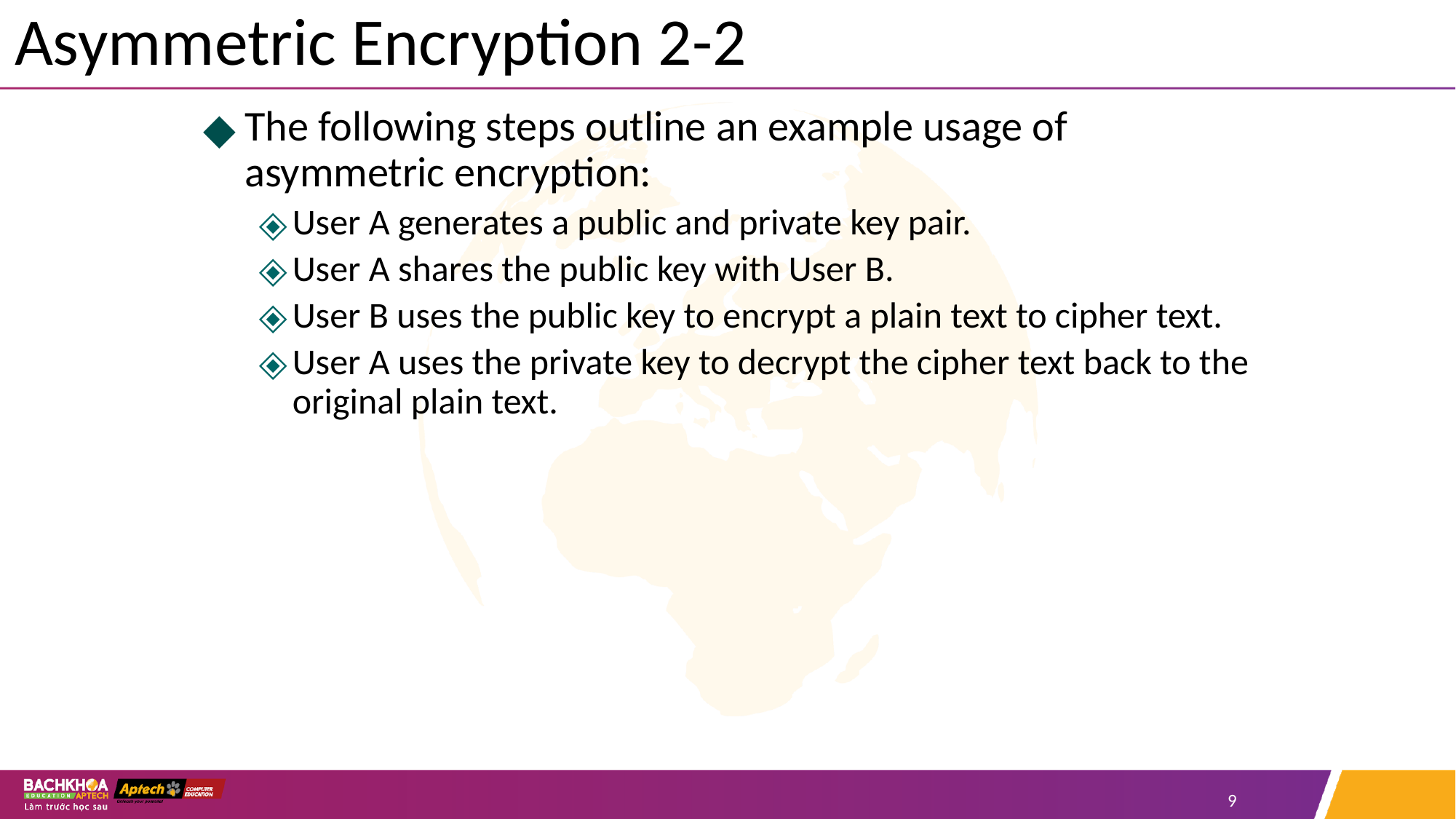

# Asymmetric Encryption 2-2

The following steps outline an example usage of asymmetric encryption:
User A generates a public and private key pair.
User A shares the public key with User B.
User B uses the public key to encrypt a plain text to cipher text.
User A uses the private key to decrypt the cipher text back to the original plain text.

9